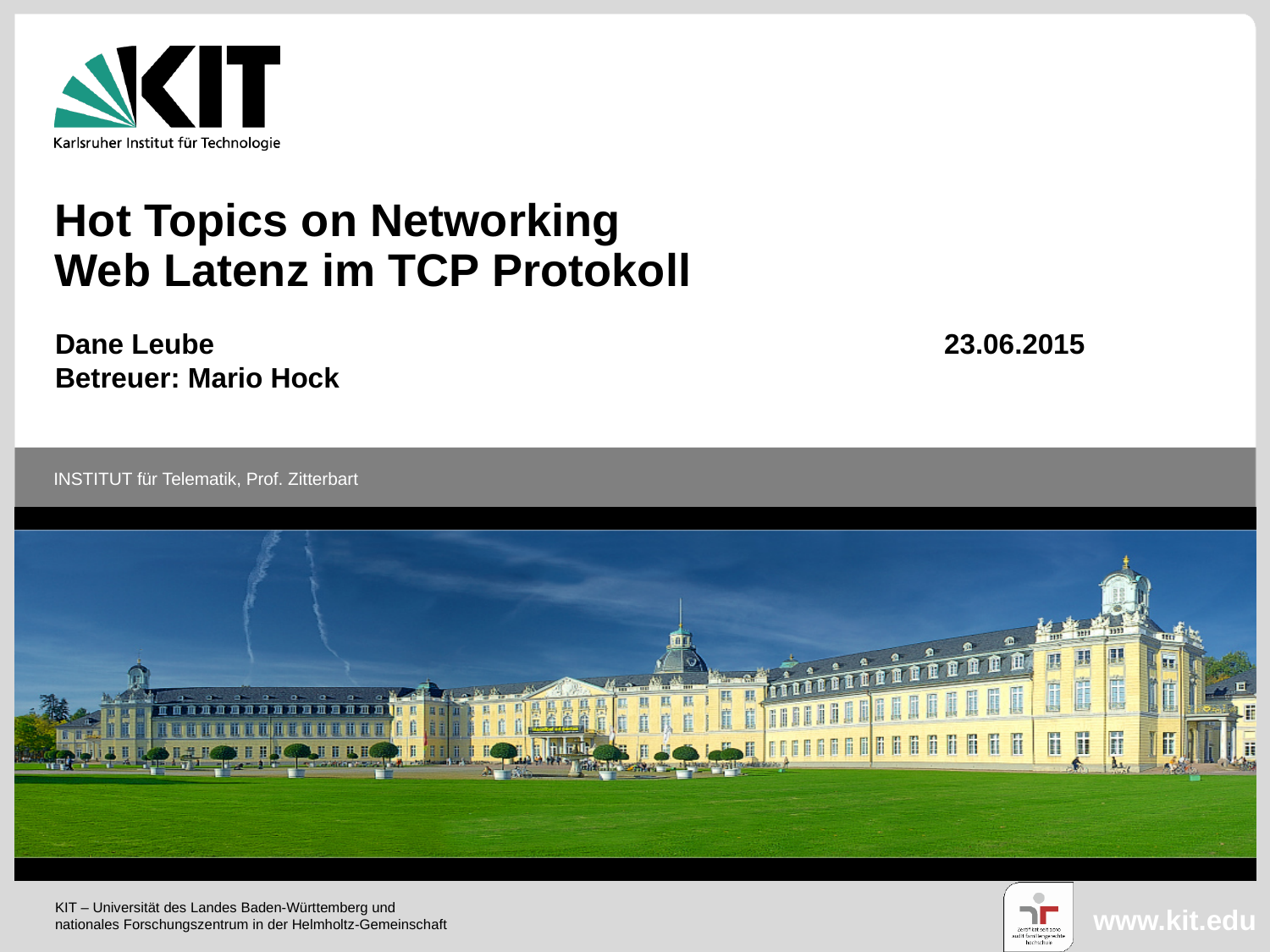

Hot Topics on Networking
Web Latenz im TCP Protokoll
Dane Leube						23.06.2015
Betreuer: Mario Hock